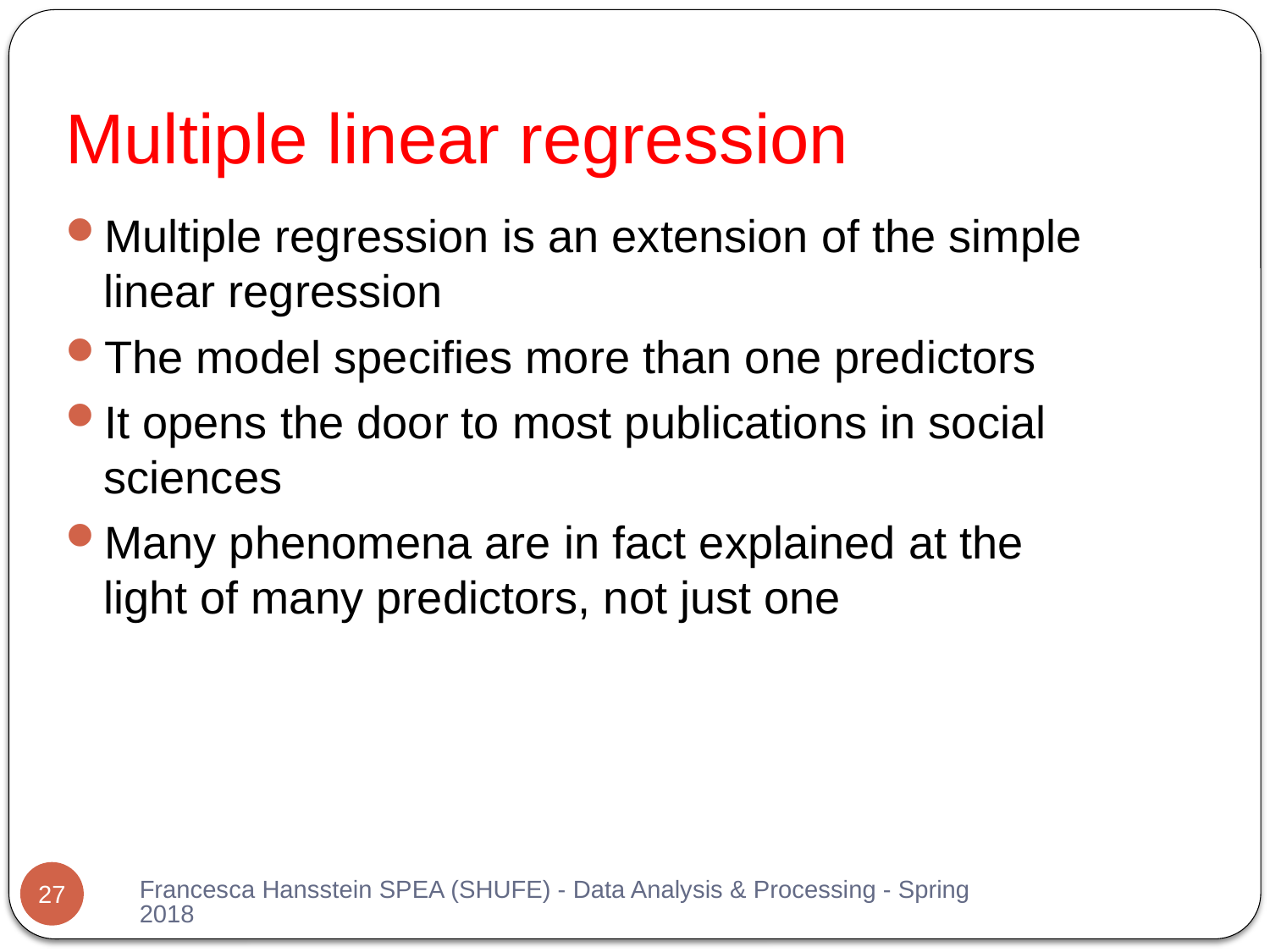

# Multiple linear regression
Multiple regression is an extension of the simple linear regression
The model specifies more than one predictors
It opens the door to most publications in social sciences
Many phenomena are in fact explained at the light of many predictors, not just one
Francesca Hansstein SPEA (SHUFE) - Data Analysis & Processing - Spring 2018
27